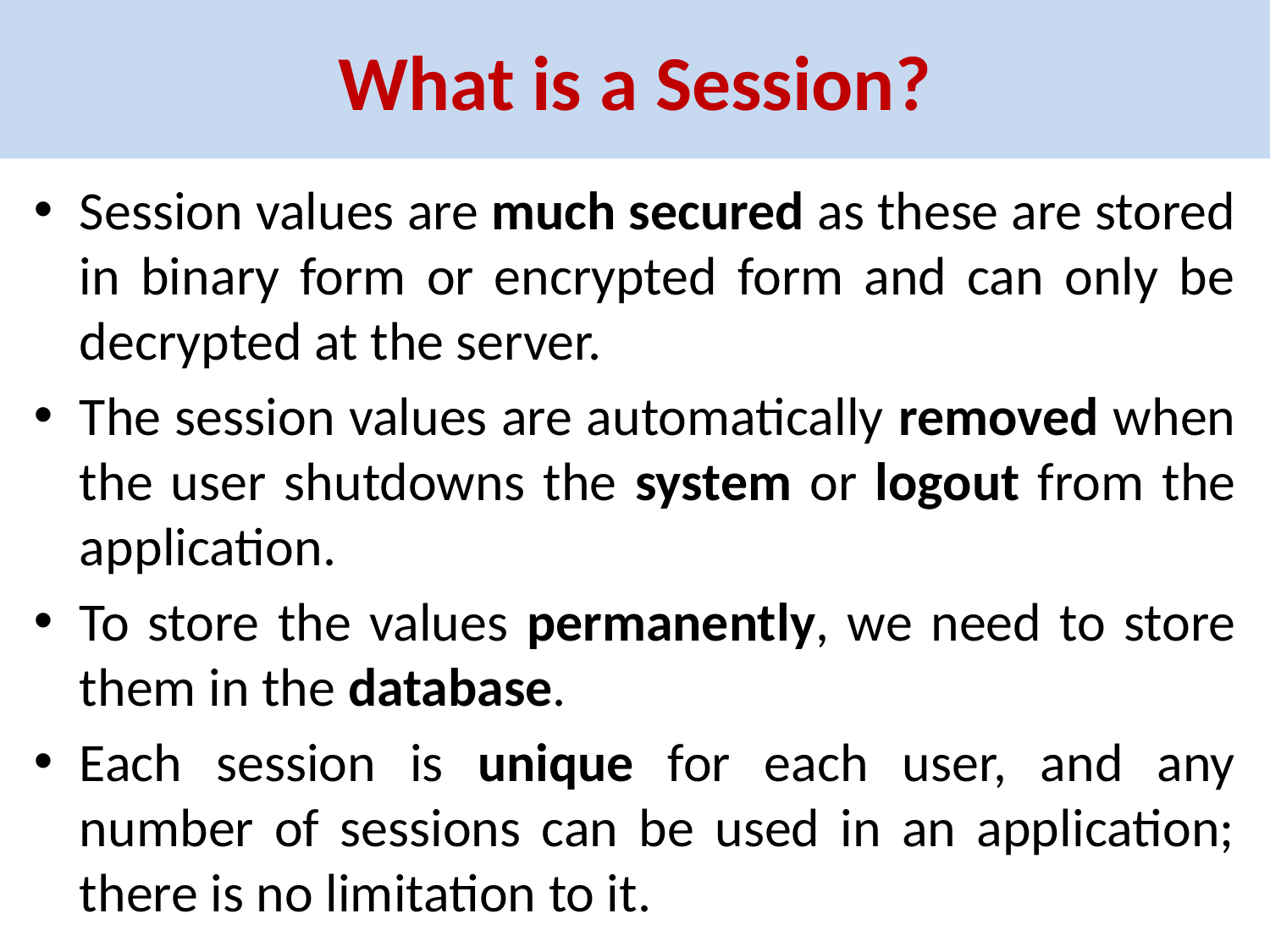

# What is a Session?
Session values are much secured as these are stored in binary form or encrypted form and can only be decrypted at the server.
The session values are automatically removed when the user shutdowns the system or logout from the application.
To store the values permanently, we need to store them in the database.
Each session is unique for each user, and any number of sessions can be used in an application; there is no limitation to it.